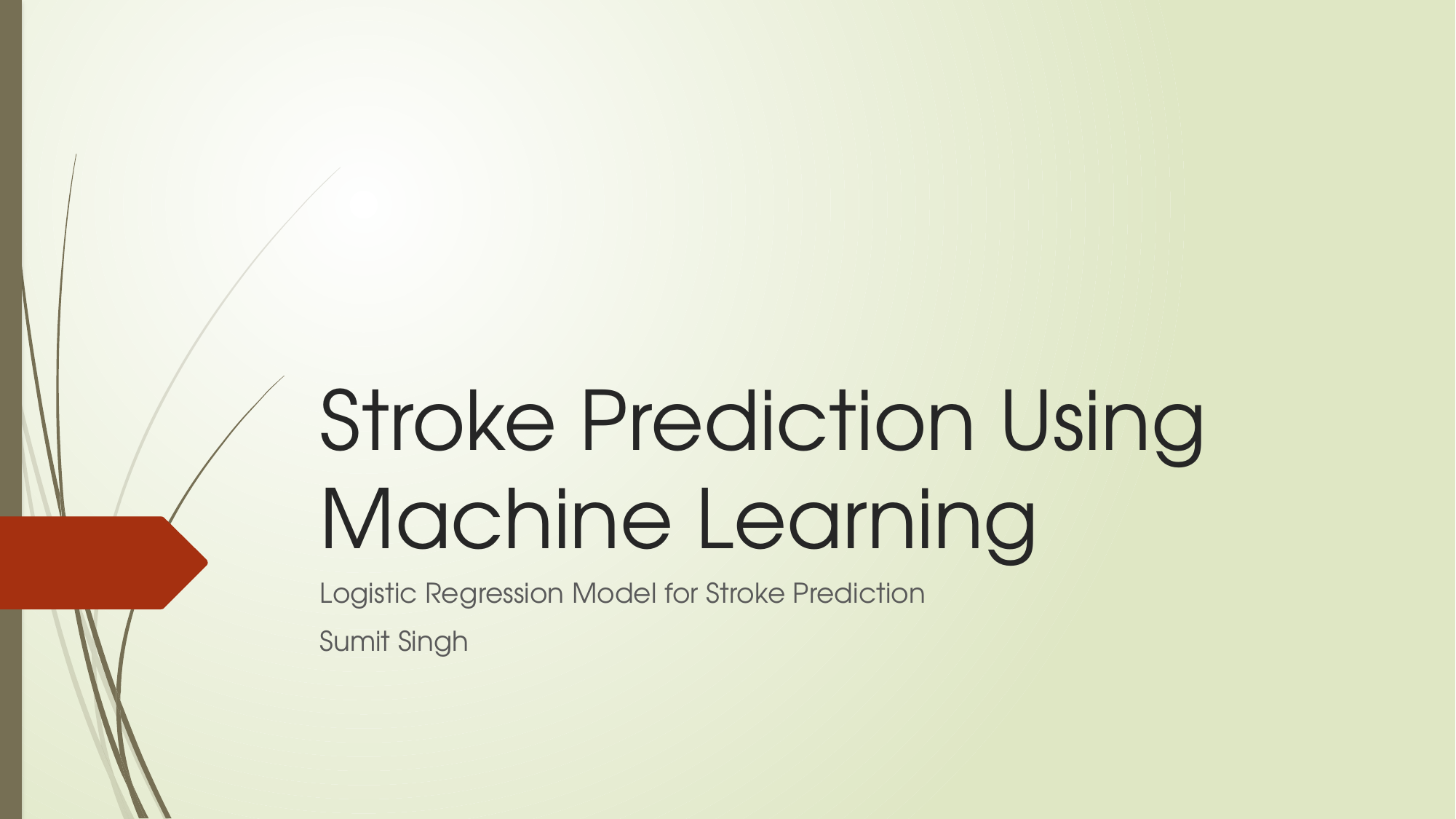

# Stroke Prediction Using Machine Learning
Logistic Regression Model for Stroke Prediction
Sumit Singh